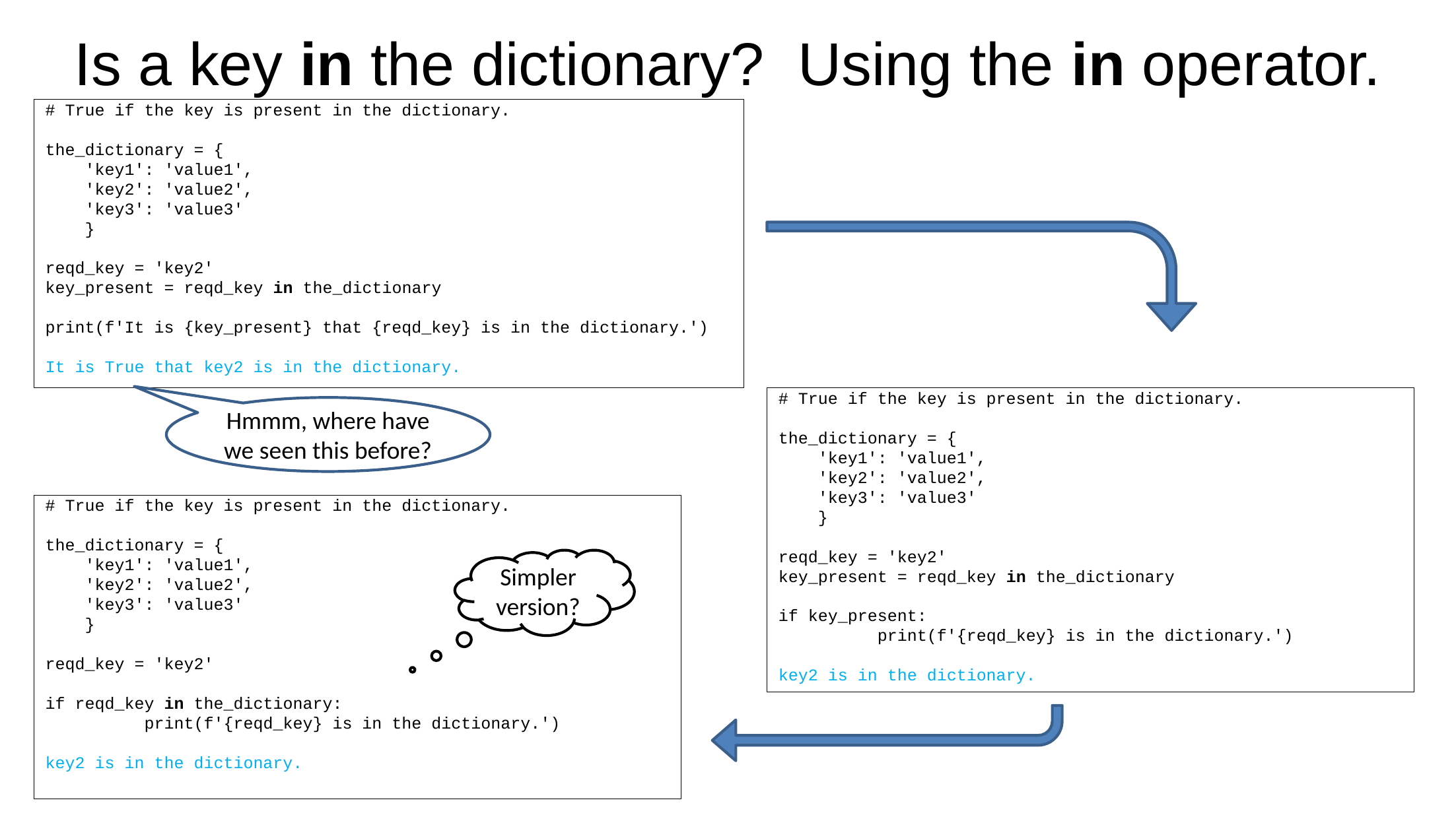

Is a key in the dictionary?  Using the in operator.

# True if the key is present in the dictionary.

the_dictionary = {
    'key1': 'value1',
    'key2': 'value2',
    'key3': 'value3'
    }

reqd_key = 'key2'
key_present = reqd_key in the_dictionary

print(f'It is {key_present} that {reqd_key} is in the dictionary.')

It is True that key2 is in the dictionary.
# True if the key is present in the dictionary.

the_dictionary = {
    'key1': 'value1',
    'key2': 'value2',
    'key3': 'value3'
    }

reqd_key = 'key2'
key_present = reqd_key in the_dictionary

if key_present:
	print(f'{reqd_key} is in the dictionary.')

key2 is in the dictionary.
Hmmm, where have we seen this before?
# True if the key is present in the dictionary.

the_dictionary = {
    'key1': 'value1',
    'key2': 'value2',
    'key3': 'value3'
    }

reqd_key = 'key2'

if reqd_key in the_dictionary:
	print(f'{reqd_key} is in the dictionary.')

key2 is in the dictionary.
Simpler version?